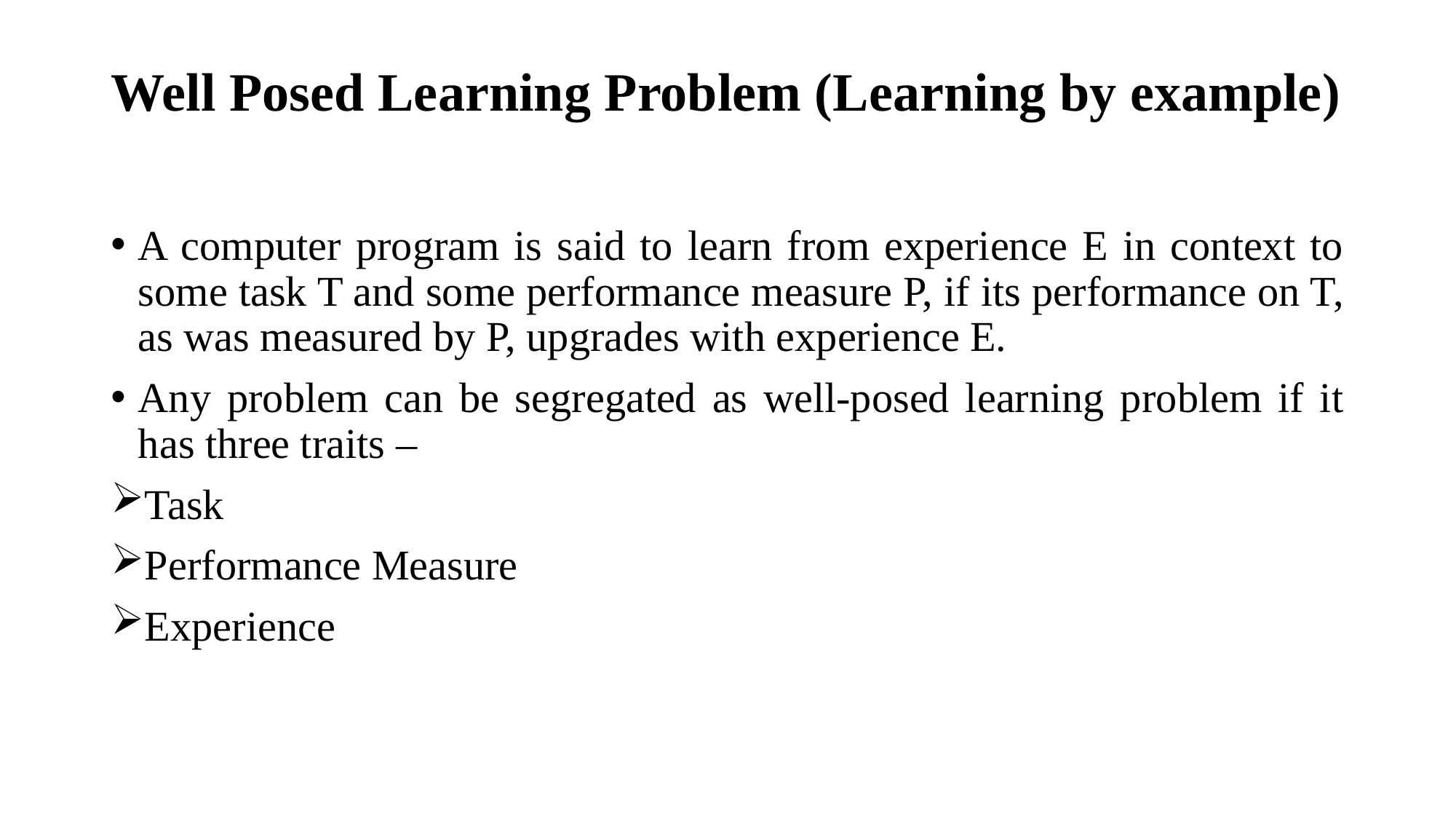

# Well Posed Learning Problem (Learning by example)
A computer program is said to learn from experience E in context to some task T and some performance measure P, if its performance on T, as was measured by P, upgrades with experience E.
Any problem can be segregated as well-posed learning problem if it has three traits –
Task
Performance Measure
Experience